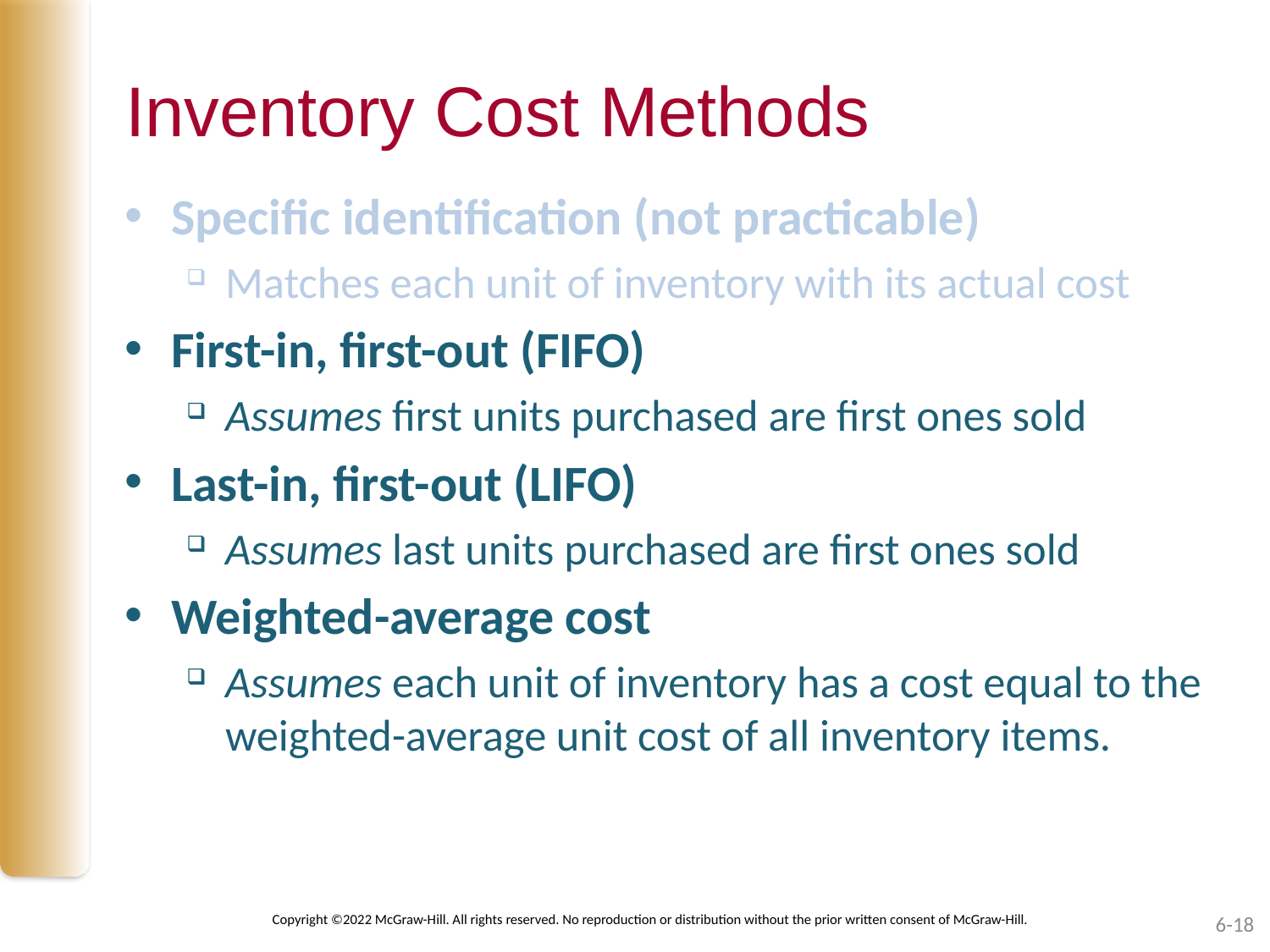

# Inventory Cost Methods
Specific identification (not practicable)
Matches each unit of inventory with its actual cost
First-in, first-out (FIFO)
Assumes first units purchased are first ones sold
Last-in, first-out (LIFO)
Assumes last units purchased are first ones sold
Weighted-average cost
Assumes each unit of inventory has a cost equal to the weighted-average unit cost of all inventory items.
Copyright ©2022 McGraw-Hill. All rights reserved. No reproduction or distribution without the prior written consent of McGraw-Hill.